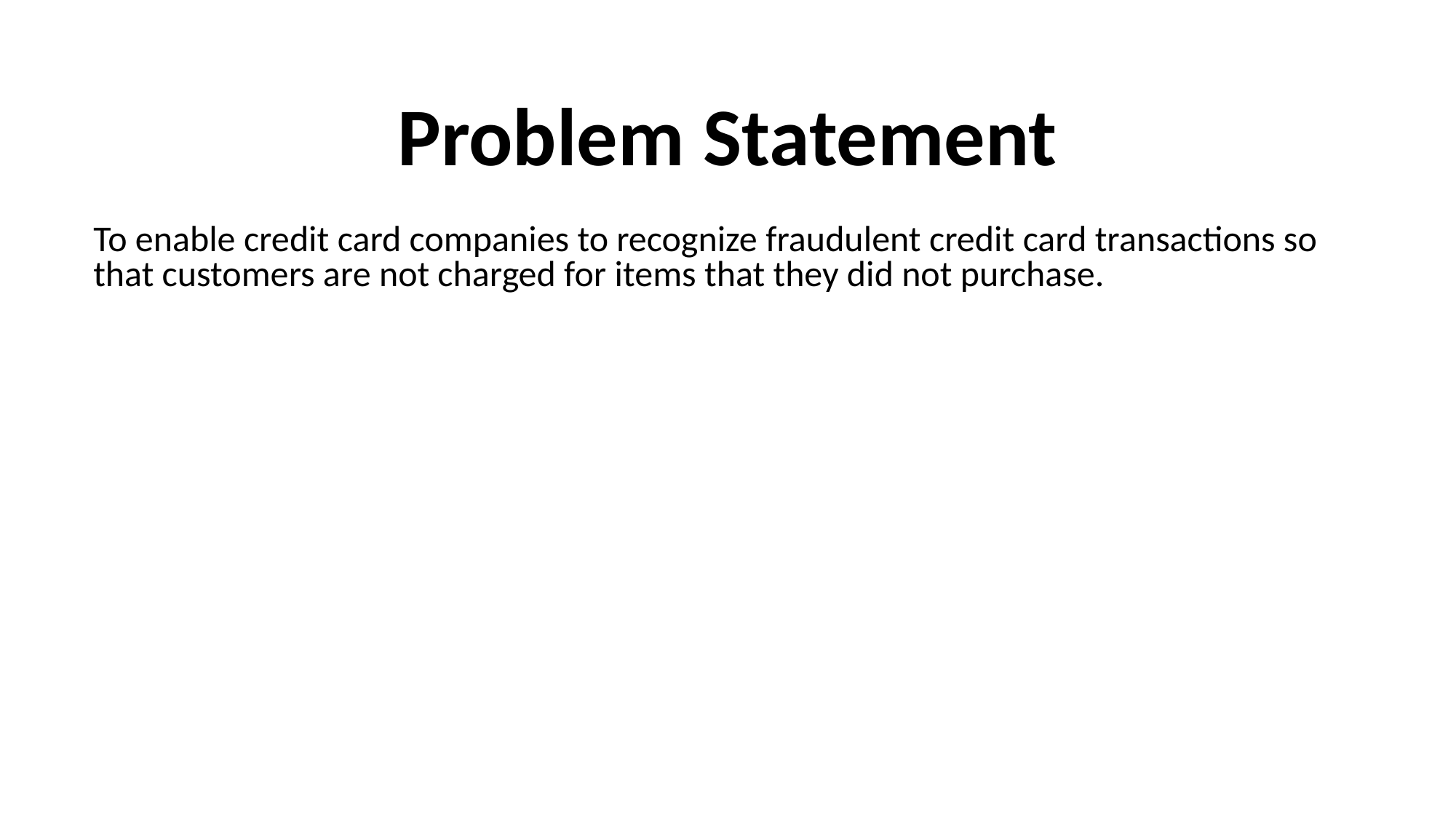

# Problem Statement
To enable credit card companies to recognize fraudulent credit card transactions so that customers are not charged for items that they did not purchase.